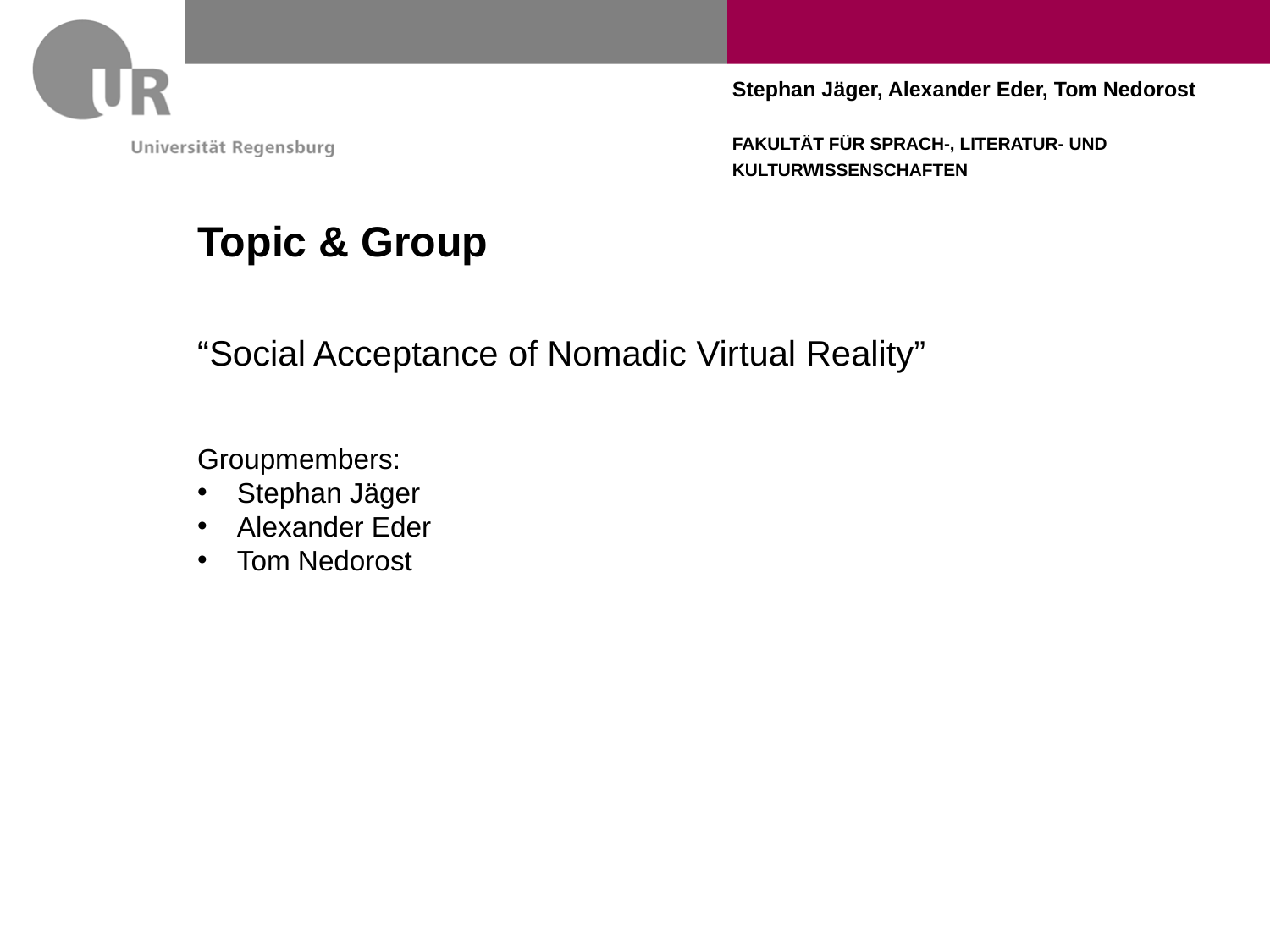

# Topic & Group
“Social Acceptance of Nomadic Virtual Reality”

Groupmembers:
Stephan Jäger
Alexander Eder
Tom Nedorost